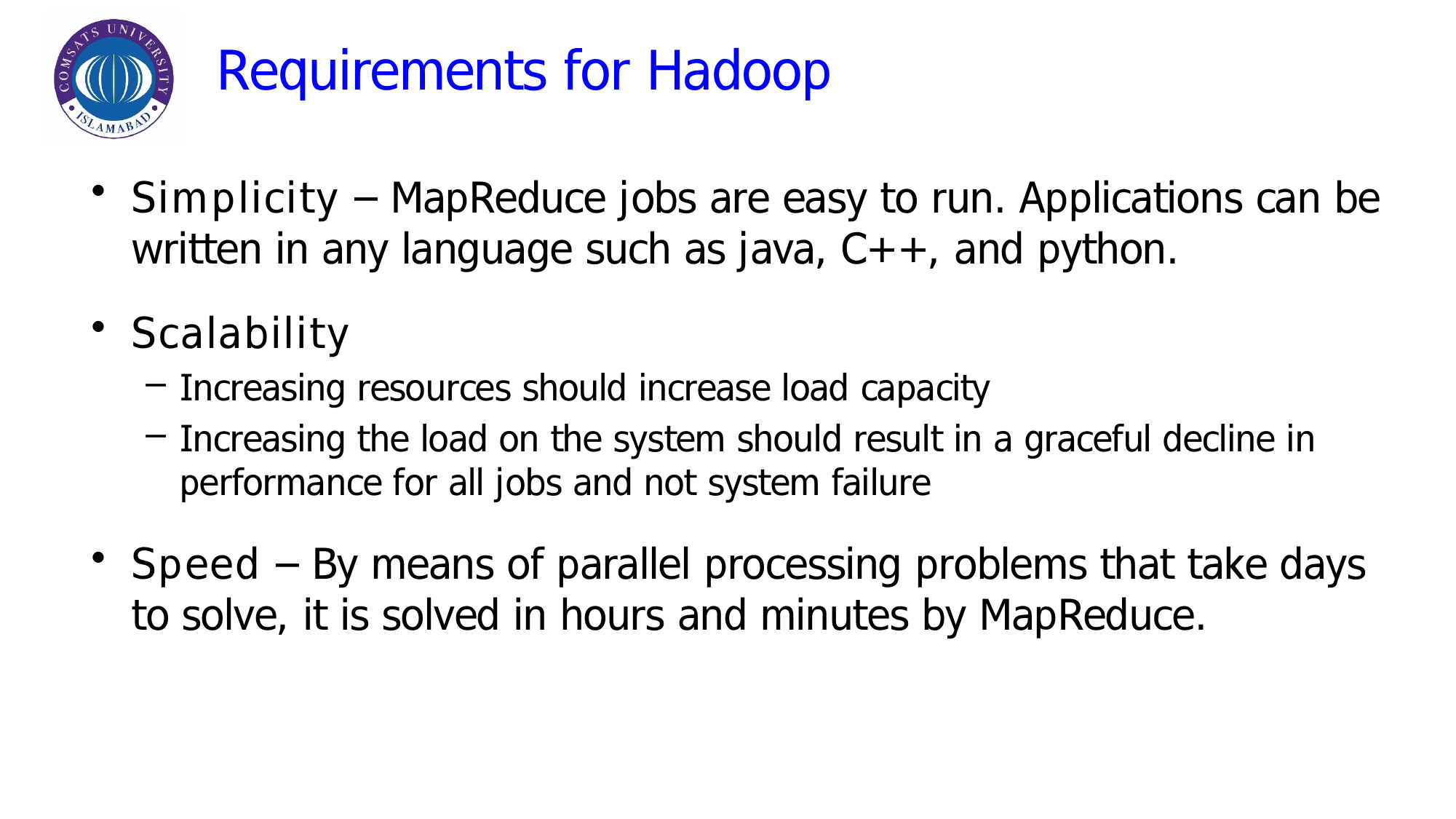

# Requirements for Hadoop
Simplicity – MapReduce jobs are easy to run. Applications can be written in any language such as java, C++, and python.

Scalability
Increasing resources should increase load capacity
Increasing the load on the system should result in a graceful decline in performance for all jobs and not system failure

Speed – By means of parallel processing problems that take days to solve, it is solved in hours and minutes by MapReduce.